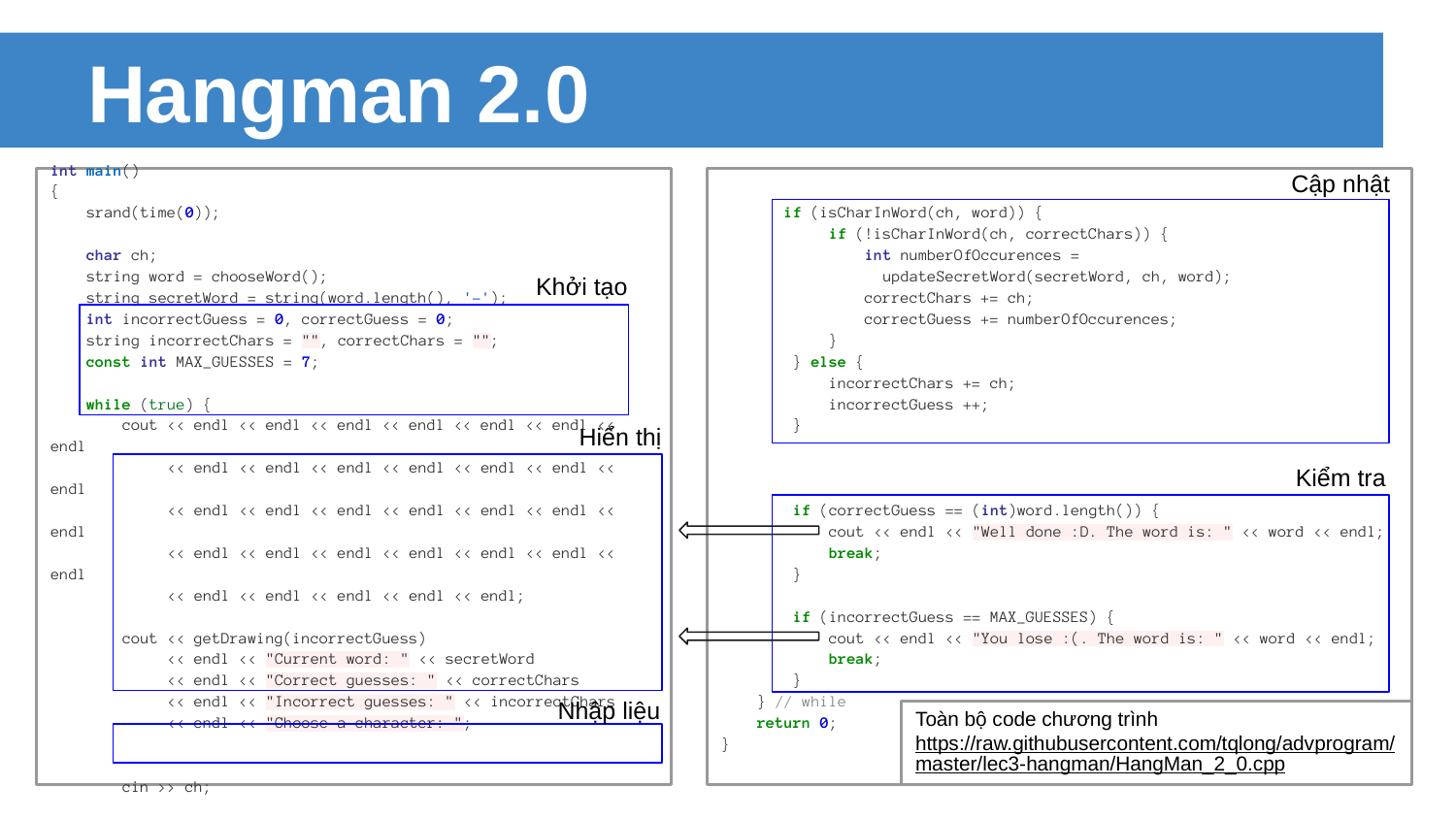

# Hangman 2.0
Cập nhật
int main()
{
    srand(time(0));
    char ch;
    string word = chooseWord();
    string secretWord = string(word.length(), '-');
    int incorrectGuess = 0, correctGuess = 0;
    string incorrectChars = "", correctChars = "";
    const int MAX_GUESSES = 7;
    while (true) {
        cout << endl << endl << endl << endl << endl << endl << endl
             << endl << endl << endl << endl << endl << endl << endl
             << endl << endl << endl << endl << endl << endl << endl
             << endl << endl << endl << endl << endl << endl << endl
             << endl << endl << endl << endl << endl;
        cout << getDrawing(incorrectGuess)
             << endl << "Current word: " << secretWord
             << endl << "Correct guesses: " << correctChars
             << endl << "Incorrect guesses: " << incorrectChars
             << endl << "Choose a character: ";

        cin >> ch;
       if (isCharInWord(ch, word)) {
            if (!isCharInWord(ch, correctChars)) {
                int numberOfOccurences =
                  updateSecretWord(secretWord, ch, word);
                correctChars += ch;
                correctGuess += numberOfOccurences;
            }
        } else {
            incorrectChars += ch;
            incorrectGuess ++;
        }

        if (correctGuess == (int)word.length()) {
            cout << endl << "Well done :D. The word is: " << word << endl;
            break;
        }
        if (incorrectGuess == MAX_GUESSES) {
            cout << endl << "You lose :(. The word is: " << word << endl;
            break;
        }
    } // while
    return 0;
}

Khởi tạo

Hiển thị

Kiểm tra

Nhập liệu
Toàn bộ code chương trình
https://raw.githubusercontent.com/tqlong/advprogram/master/lec3-hangman/HangMan_2_0.cpp